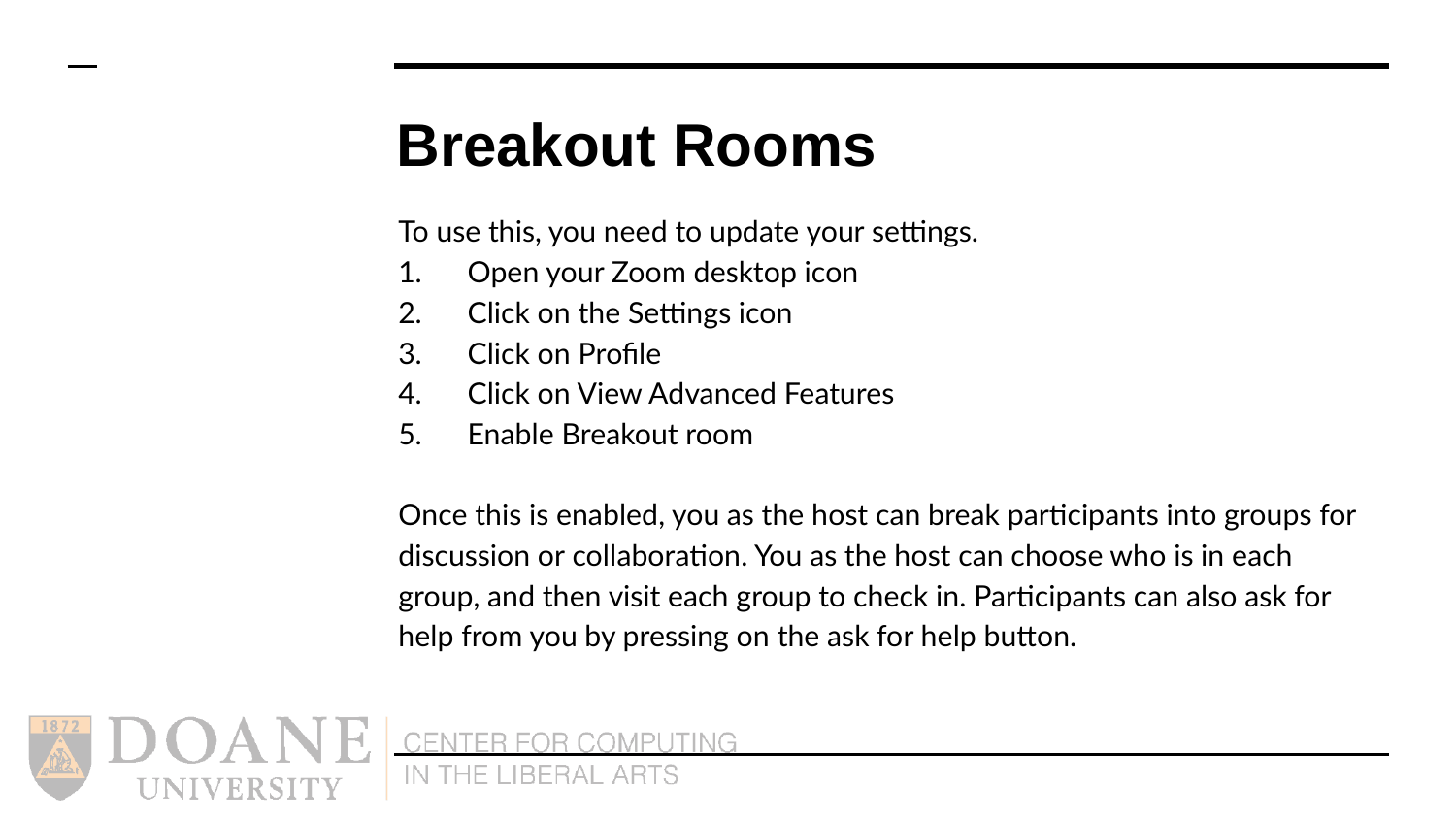

# Breakout Rooms
To use this, you need to update your settings.
1.      Open your Zoom desktop icon
2.      Click on the Settings icon
3.      Click on Profile
4.      Click on View Advanced Features
5.      Enable Breakout room

Once this is enabled, you as the host can break participants into groups for discussion or collaboration. You as the host can choose who is in each group, and then visit each group to check in. Participants can also ask for help from you by pressing on the ask for help button.